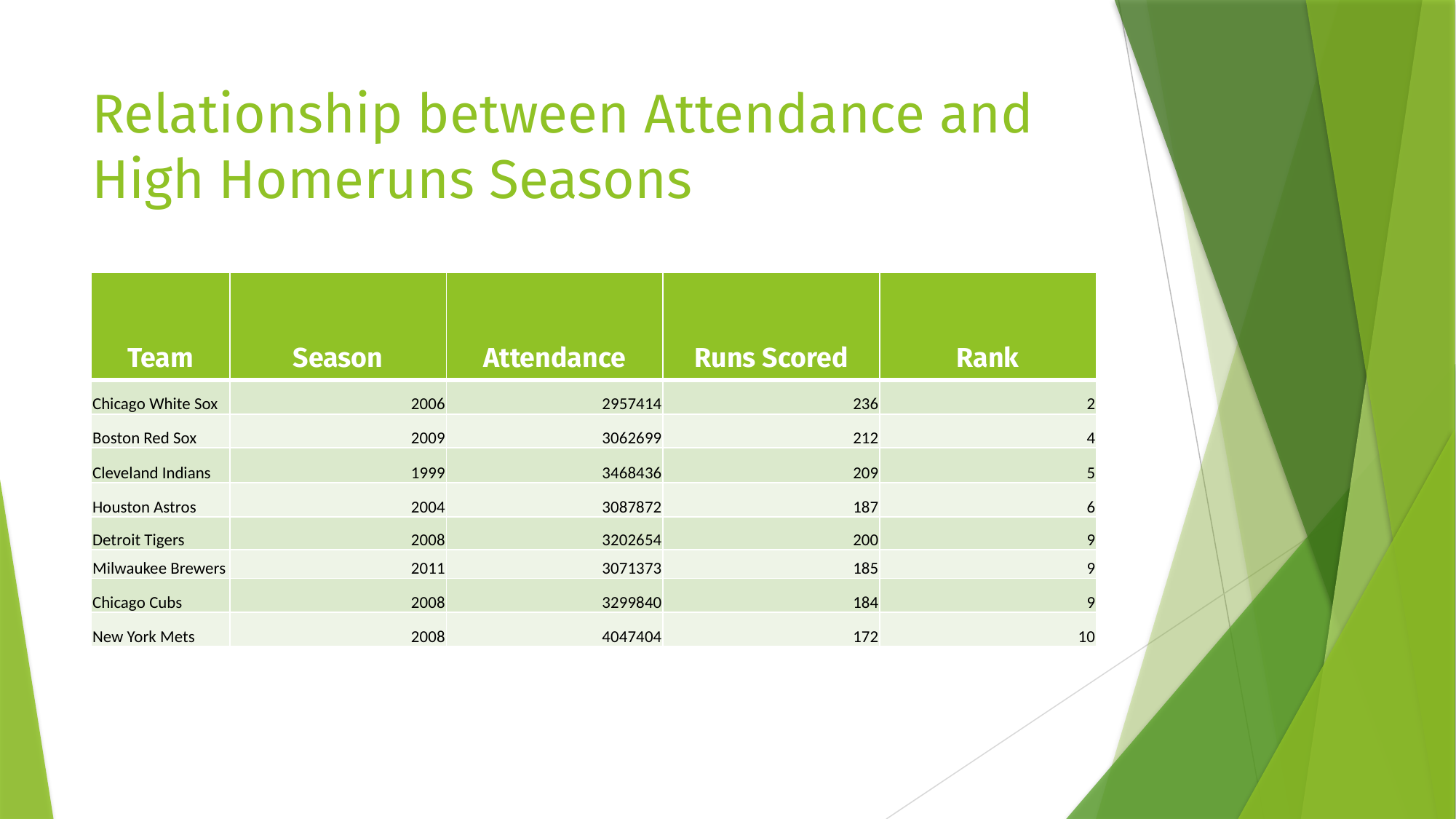

# Relationship between Attendance and High Homeruns Seasons
| Team | Season | Attendance | Runs Scored | Rank |
| --- | --- | --- | --- | --- |
| Chicago White Sox | 2006 | 2957414 | 236 | 2 |
| Boston Red Sox | 2009 | 3062699 | 212 | 4 |
| Cleveland Indians | 1999 | 3468436 | 209 | 5 |
| Houston Astros | 2004 | 3087872 | 187 | 6 |
| Detroit Tigers | 2008 | 3202654 | 200 | 9 |
| Milwaukee Brewers | 2011 | 3071373 | 185 | 9 |
| Chicago Cubs | 2008 | 3299840 | 184 | 9 |
| New York Mets | 2008 | 4047404 | 172 | 10 |